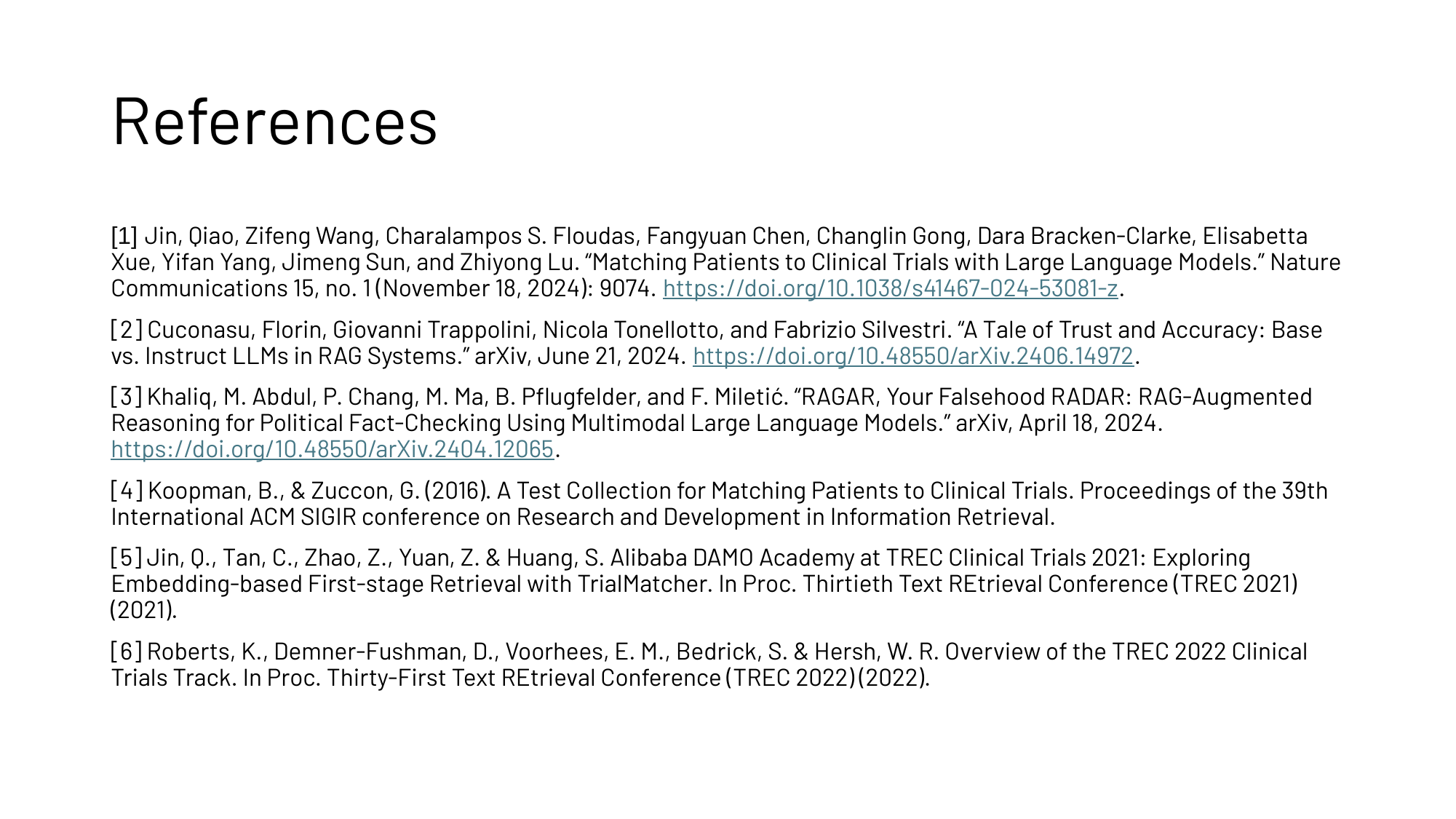

# References
[1] Jin, Qiao, Zifeng Wang, Charalampos S. Floudas, Fangyuan Chen, Changlin Gong, Dara Bracken-Clarke, Elisabetta Xue, Yifan Yang, Jimeng Sun, and Zhiyong Lu. “Matching Patients to Clinical Trials with Large Language Models.” Nature Communications 15, no. 1 (November 18, 2024): 9074. https://doi.org/10.1038/s41467-024-53081-z.
[2] Cuconasu, Florin, Giovanni Trappolini, Nicola Tonellotto, and Fabrizio Silvestri. “A Tale of Trust and Accuracy: Base vs. Instruct LLMs in RAG Systems.” arXiv, June 21, 2024. https://doi.org/10.48550/arXiv.2406.14972.
[3] Khaliq, M. Abdul, P. Chang, M. Ma, B. Pflugfelder, and F. Miletić. “RAGAR, Your Falsehood RADAR: RAG-Augmented Reasoning for Political Fact-Checking Using Multimodal Large Language Models.” arXiv, April 18, 2024. https://doi.org/10.48550/arXiv.2404.12065.
[4] Koopman, B., & Zuccon, G. (2016). A Test Collection for Matching Patients to Clinical Trials. Proceedings of the 39th International ACM SIGIR conference on Research and Development in Information Retrieval.
[5] Jin, Q., Tan, C., Zhao, Z., Yuan, Z. & Huang, S. Alibaba DAMO Academy at TREC Clinical Trials 2021: Exploring Embedding-based First-stage Retrieval with TrialMatcher. In Proc. Thirtieth Text REtrieval Conference (TREC 2021) (2021).
[6] Roberts, K., Demner-Fushman, D., Voorhees, E. M., Bedrick, S. & Hersh, W. R. Overview of the TREC 2022 Clinical Trials Track. In Proc. Thirty-First Text REtrieval Conference (TREC 2022) (2022).